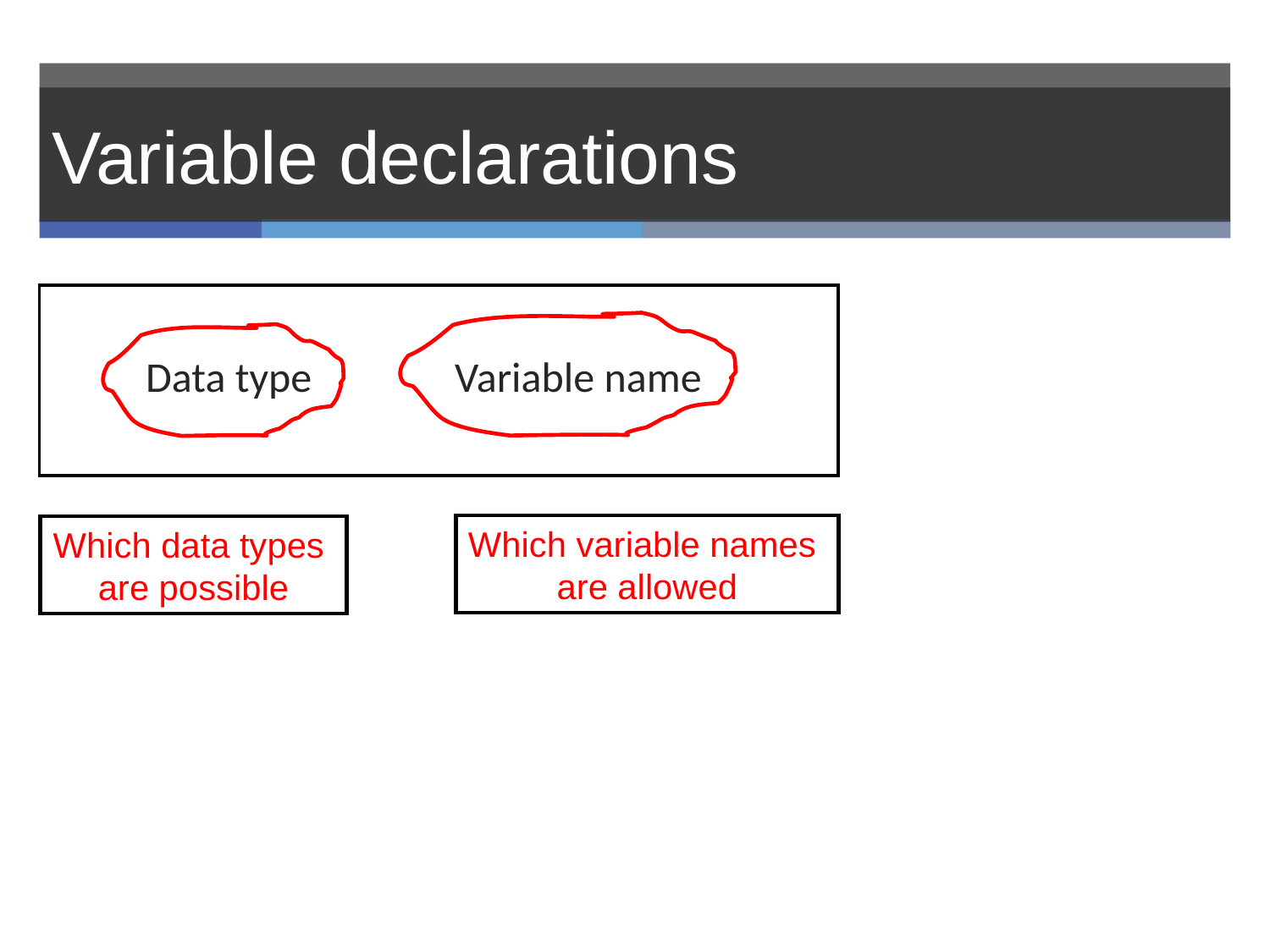

# Variable declarations

Data type               Variable name
Which variable names
are allowed
Which data types
are possible